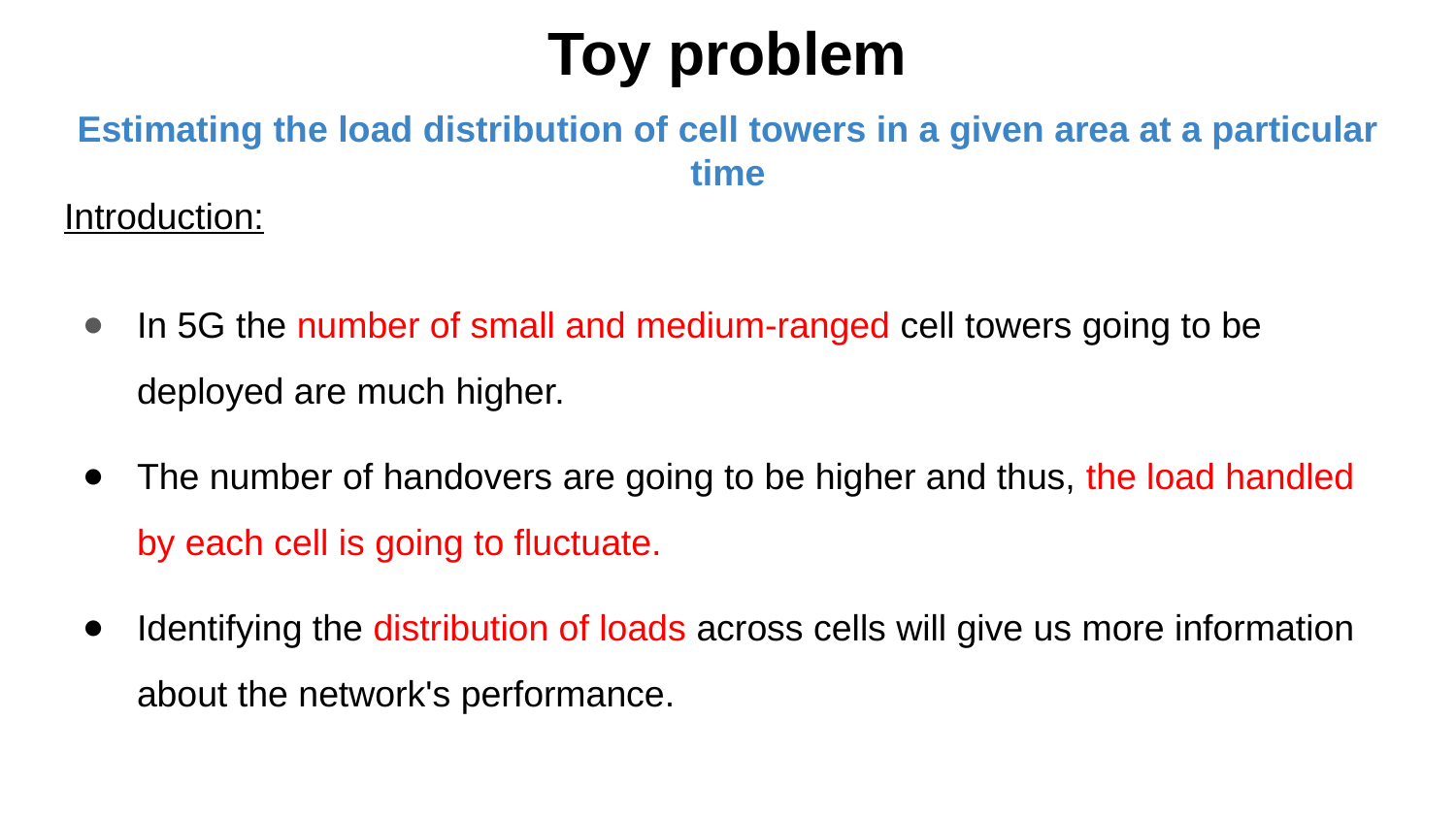

# Toy problem
Estimating the load distribution of cell towers in a given area at a particular time
Introduction:

In 5G the number of small and medium-ranged cell towers going to be deployed are much higher.
The number of handovers are going to be higher and thus, the load handled by each cell is going to fluctuate.
Identifying the distribution of loads across cells will give us more information about the network's performance.